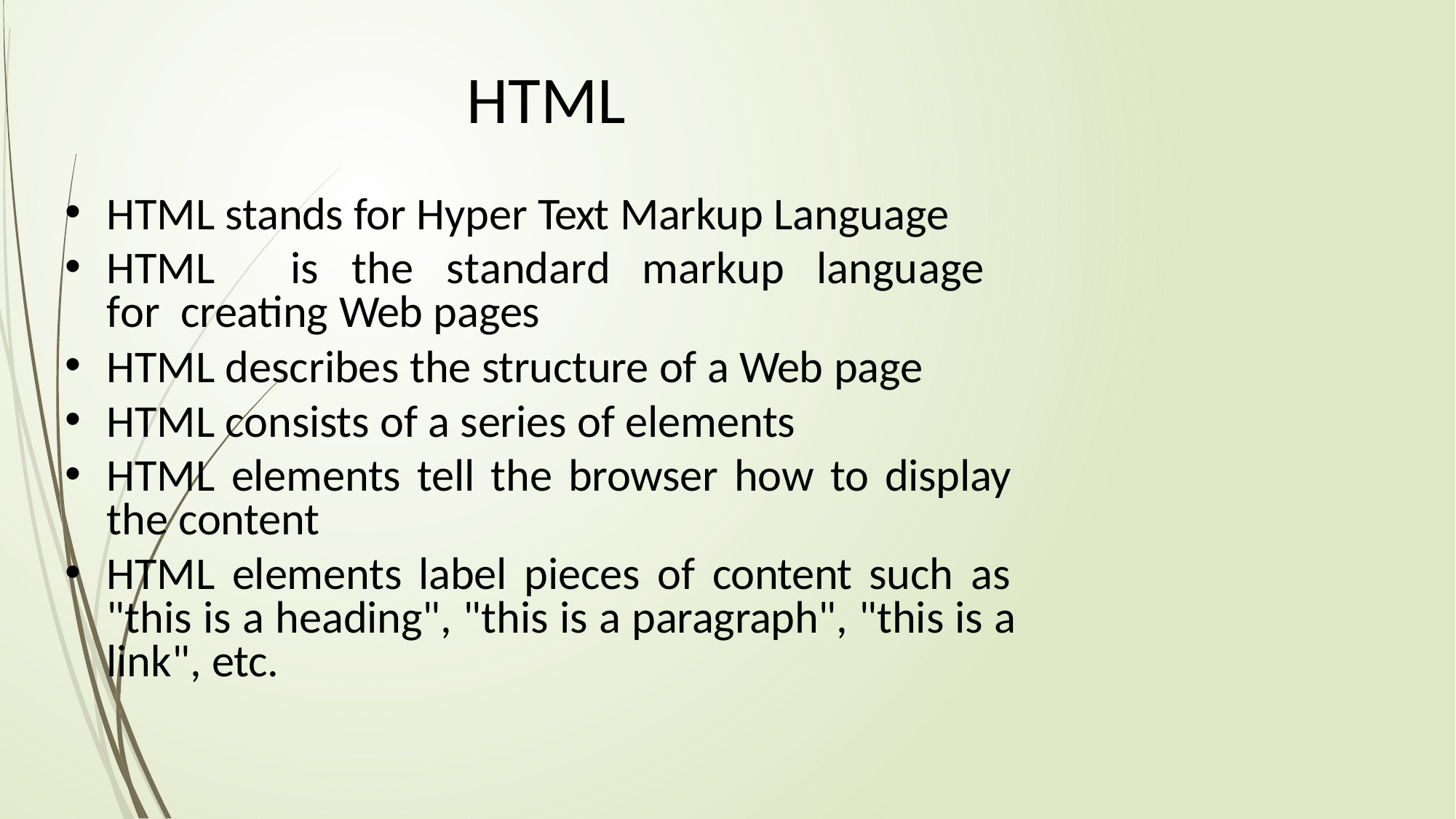

# HTML
HTML stands for Hyper Text Markup Language
HTML	is	the	standard	markup	language	for  creating Web pages
HTML describes the structure of a Web page
HTML consists of a series of elements
HTML elements tell the browser how to display  the content
HTML elements label pieces of content such as  "this is a heading", "this is a paragraph", "this is a  link", etc.